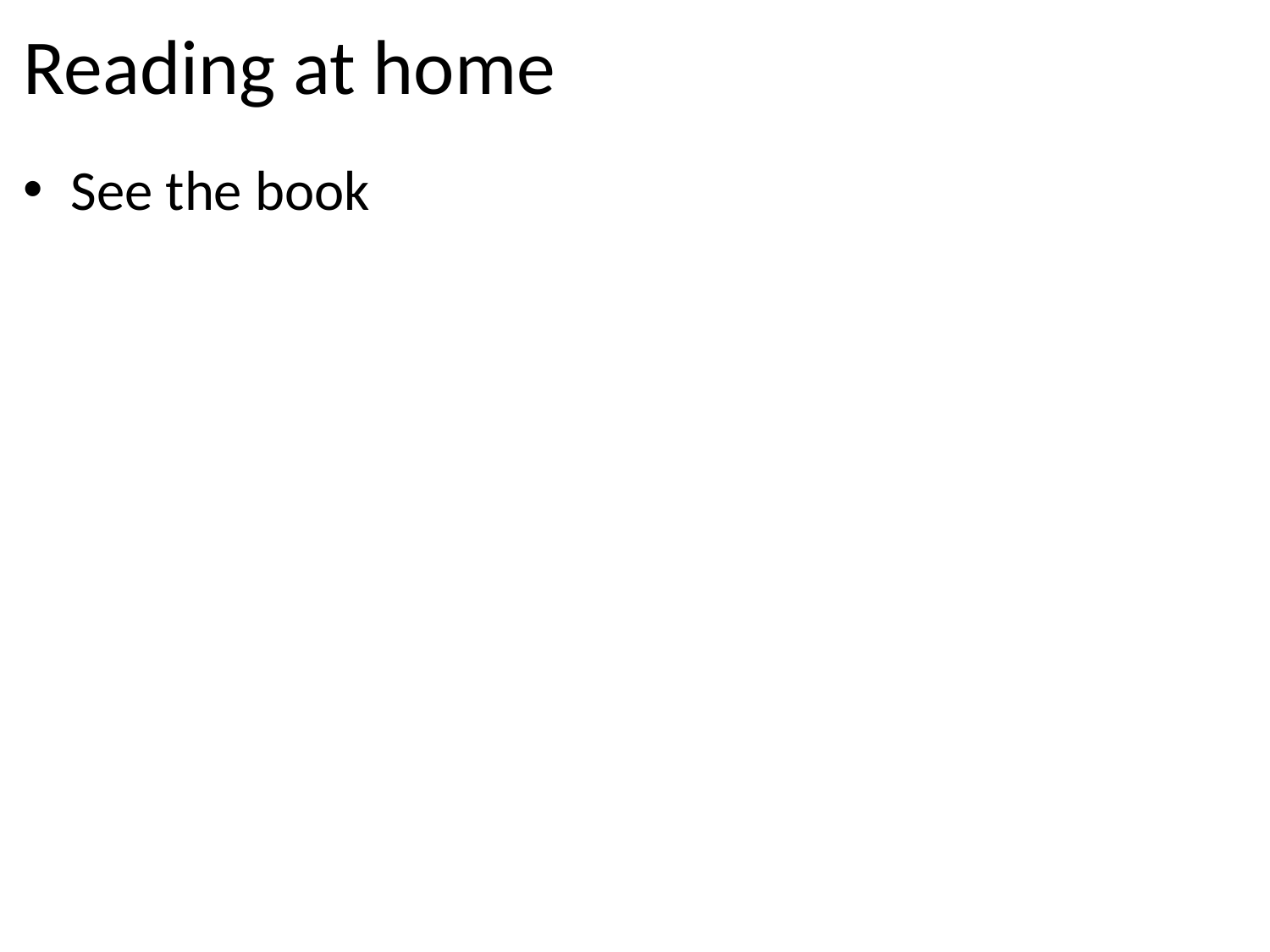

# Reading at home
See the book